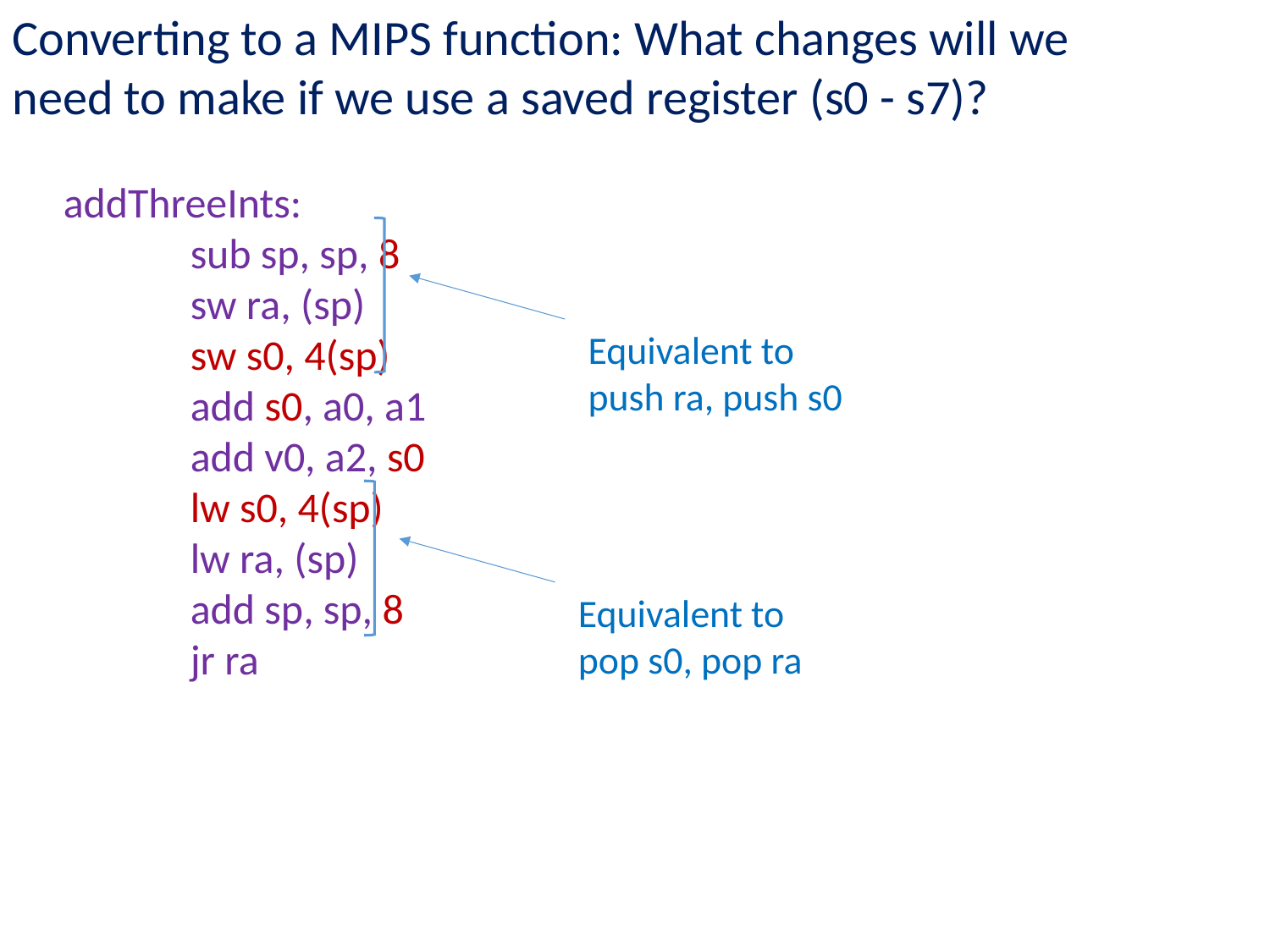

Converting to a MIPS function: What changes will we need to make if we use a saved register (s0 - s7)?
addThreeInts:
	sub sp, sp, 8
	sw ra, (sp)
	sw s0, 4(sp)
	add s0, a0, a1
	add v0, a2, s0
	lw s0, 4(sp)
	lw ra, (sp)
	add sp, sp, 8
	jr ra

Equivalent to push ra, push s0

Equivalent to pop s0, pop ra